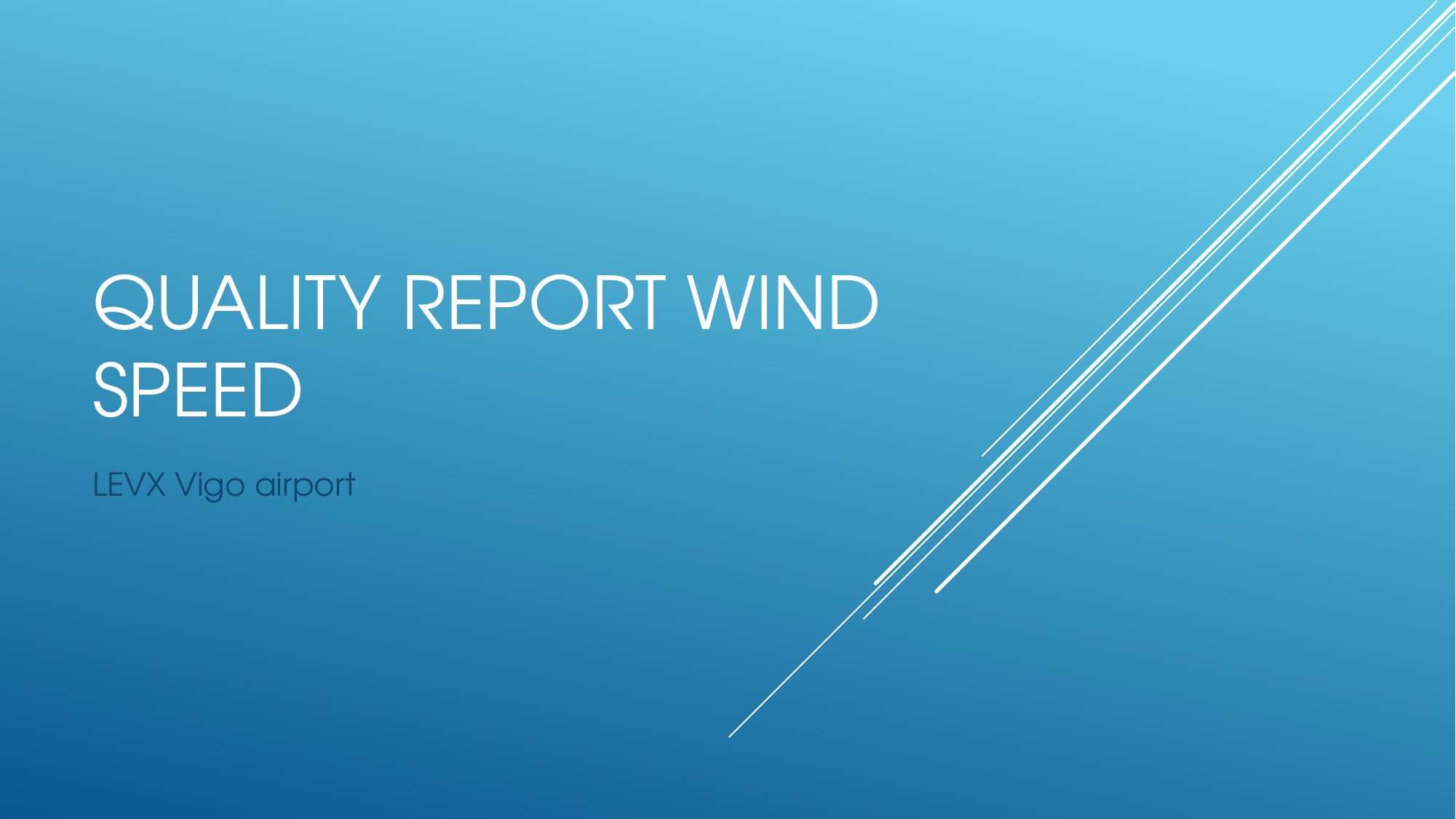

# Quality report wind speed
LEVX Vigo airport